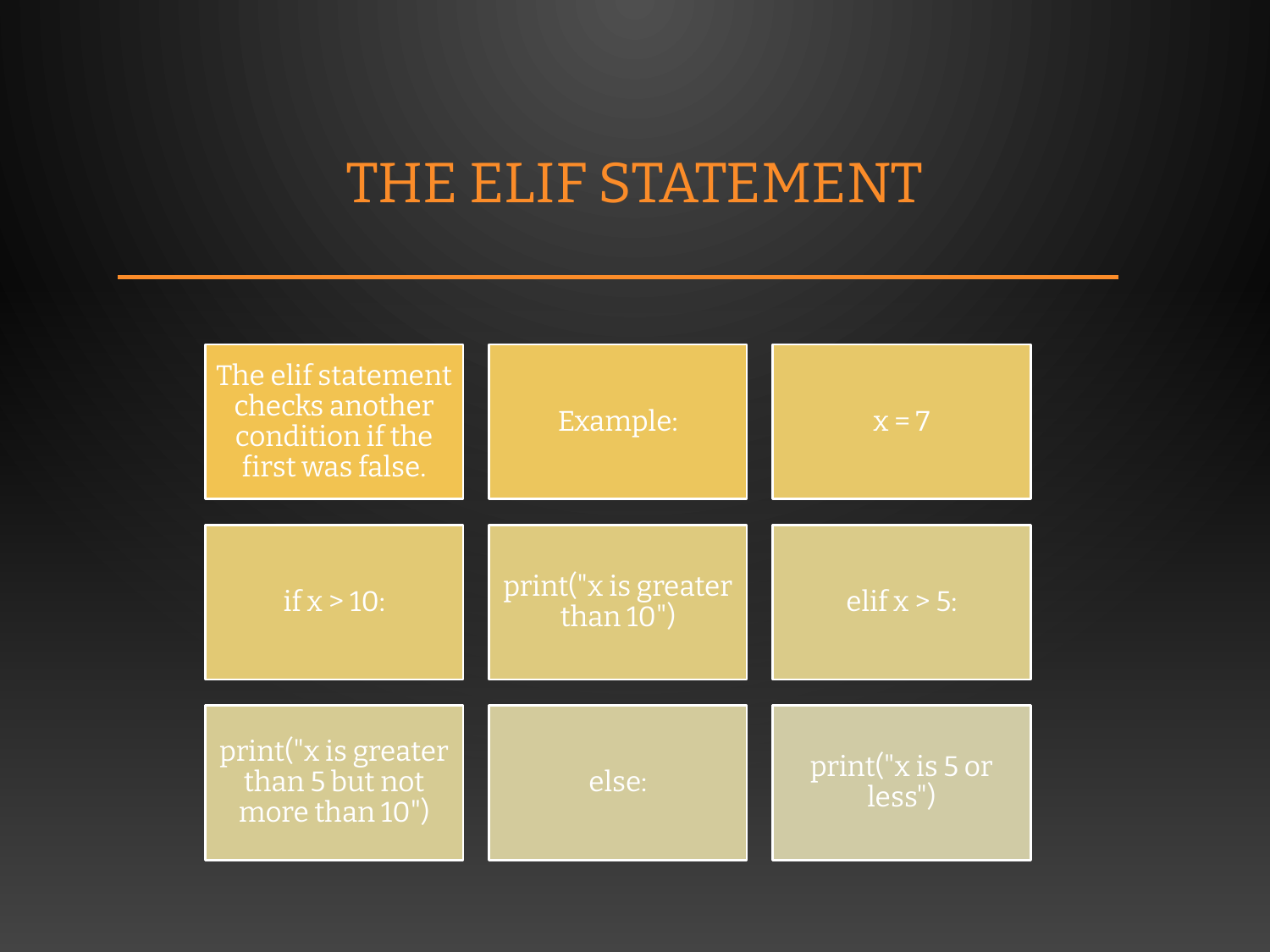

# The Elif Statement

The elif statement checks another condition if the first was false.
Example:
x = 7
if x > 10:
print("x is greater than 10")
elif x > 5:
print("x is greater than 5 but not more than 10")
else:
print("x is 5 or less")